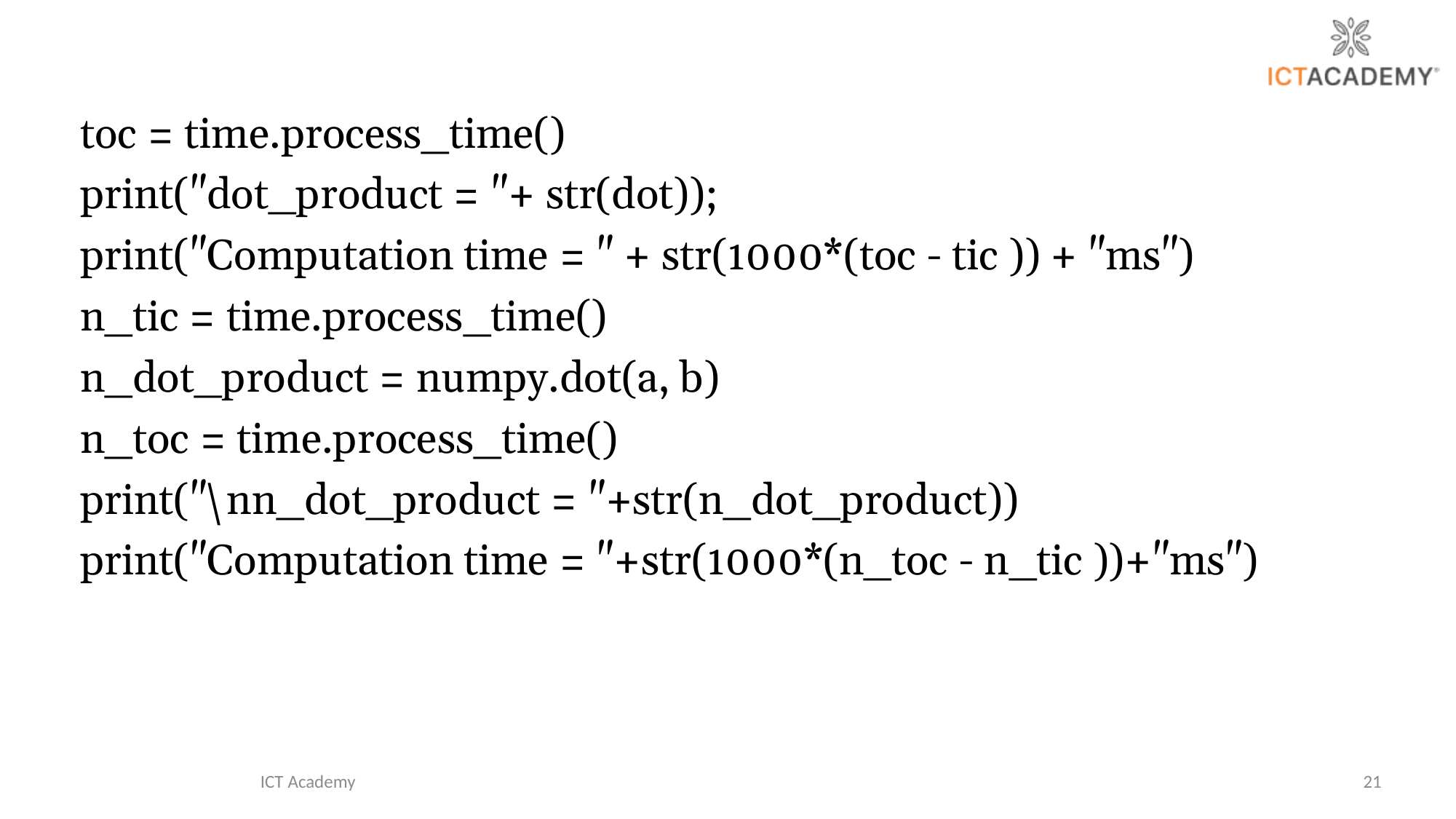

toc = time.process_time()
print("dot_product = "+ str(dot));
print("Computation time = " + str(1000*(toc - tic )) + "ms")
n_tic = time.process_time()
n_dot_product = numpy.dot(a, b)
n_toc = time.process_time()
print("\nn_dot_product = "+str(n_dot_product))
print("Computation time = "+str(1000*(n_toc - n_tic ))+"ms")

ICT Academy
21